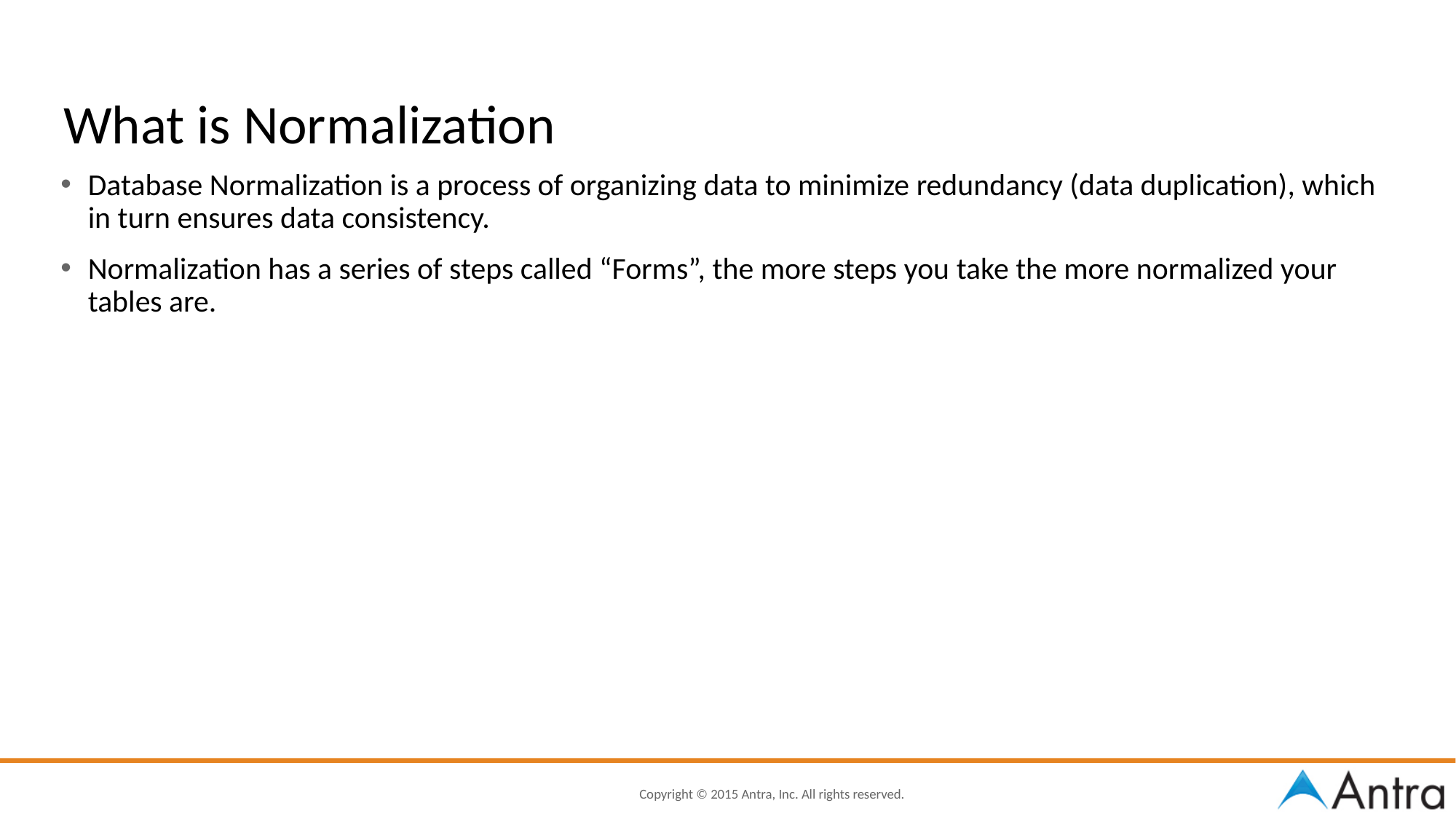

# What is Normalization
Database Normalization is a process of organizing data to minimize redundancy (data duplication), which in turn ensures data consistency.
Normalization has a series of steps called “Forms”, the more steps you take the more normalized your tables are.